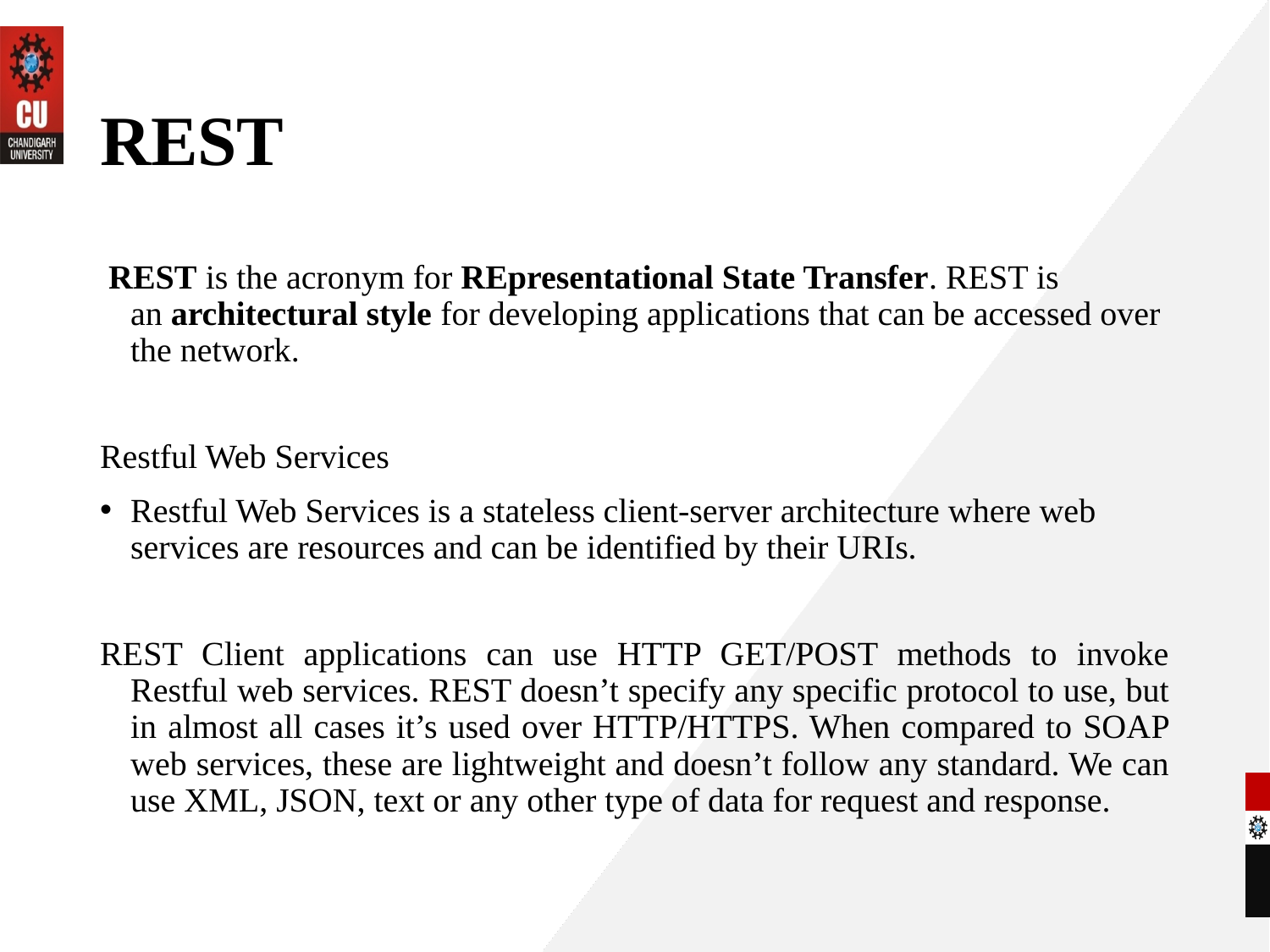

# REST
 REST is the acronym for REpresentational State Transfer. REST is an architectural style for developing applications that can be accessed over the network.

Restful Web Services
Restful Web Services is a stateless client-server architecture where web services are resources and can be identified by their URIs.

REST Client applications can use HTTP GET/POST methods to invoke Restful web services. REST doesn’t specify any specific protocol to use, but in almost all cases it’s used over HTTP/HTTPS. When compared to SOAP web services, these are lightweight and doesn’t follow any standard. We can use XML, JSON, text or any other type of data for request and response.